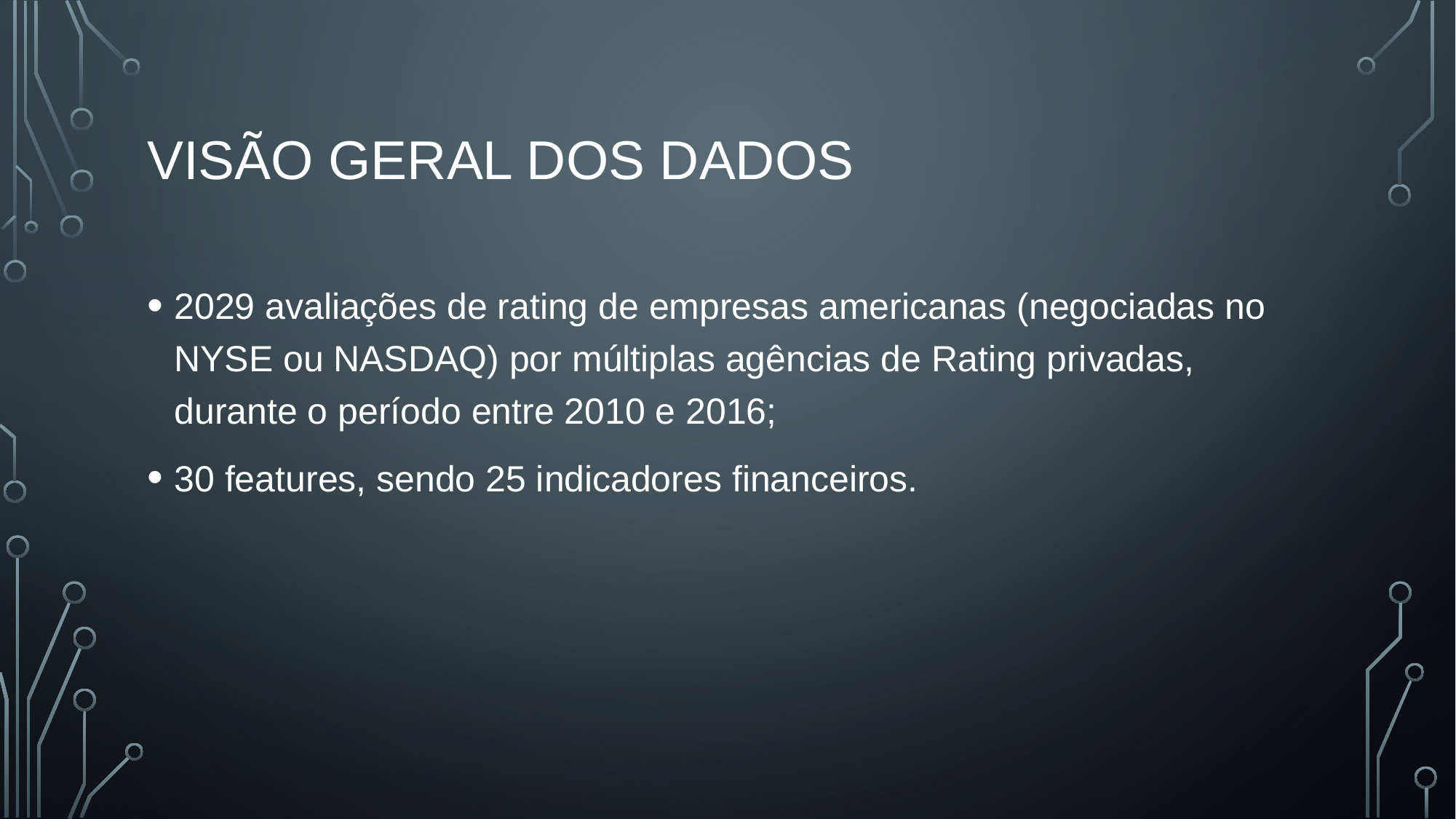

# Visão geral dos dados
2029 avaliações de rating de empresas americanas (negociadas no NYSE ou NASDAQ) por múltiplas agências de Rating privadas, durante o período entre 2010 e 2016;
30 features, sendo 25 indicadores financeiros.